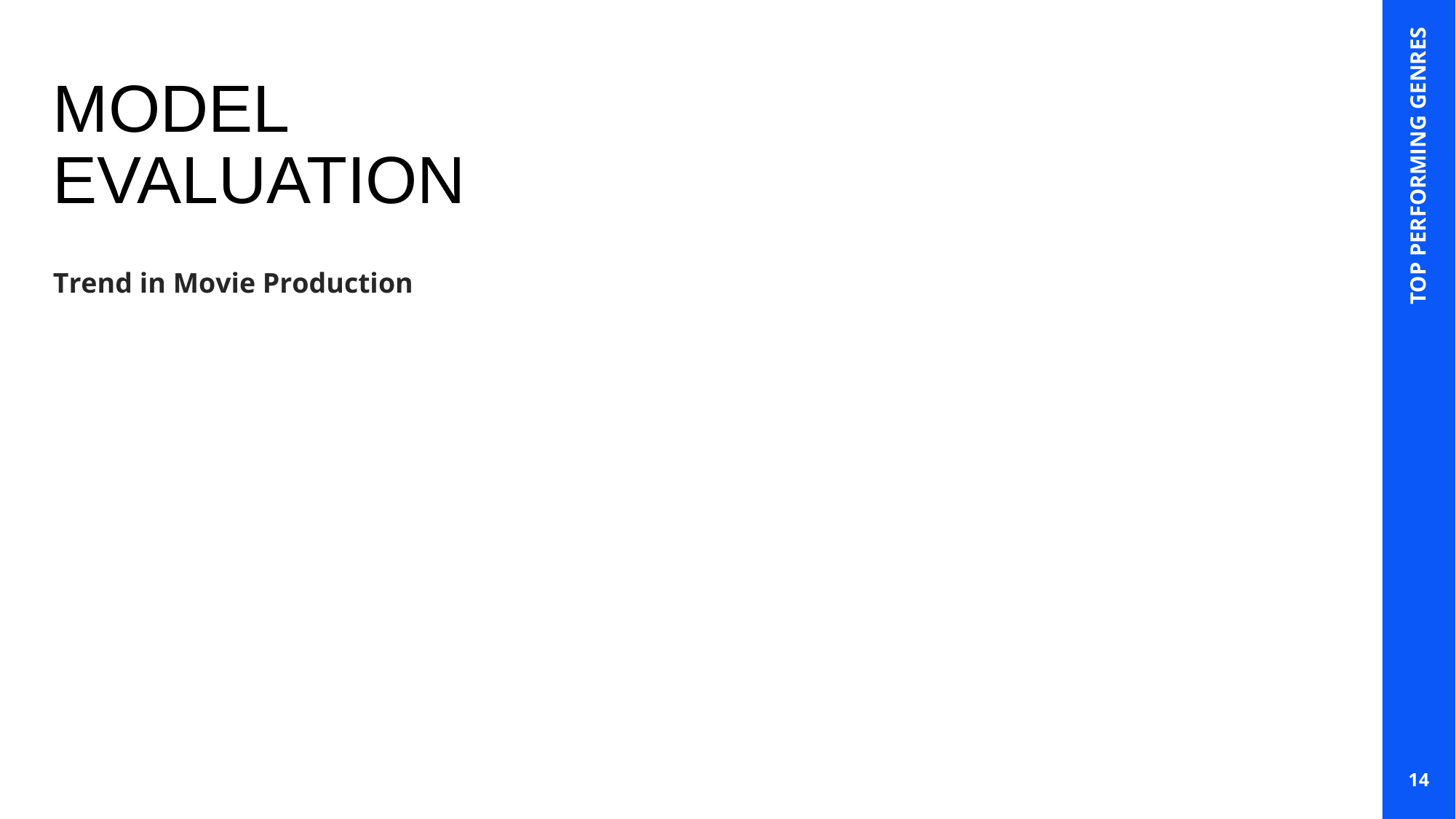

# MODEL EVALUATION
TOP PERFORMING GENRES
Trend in Movie Production

14